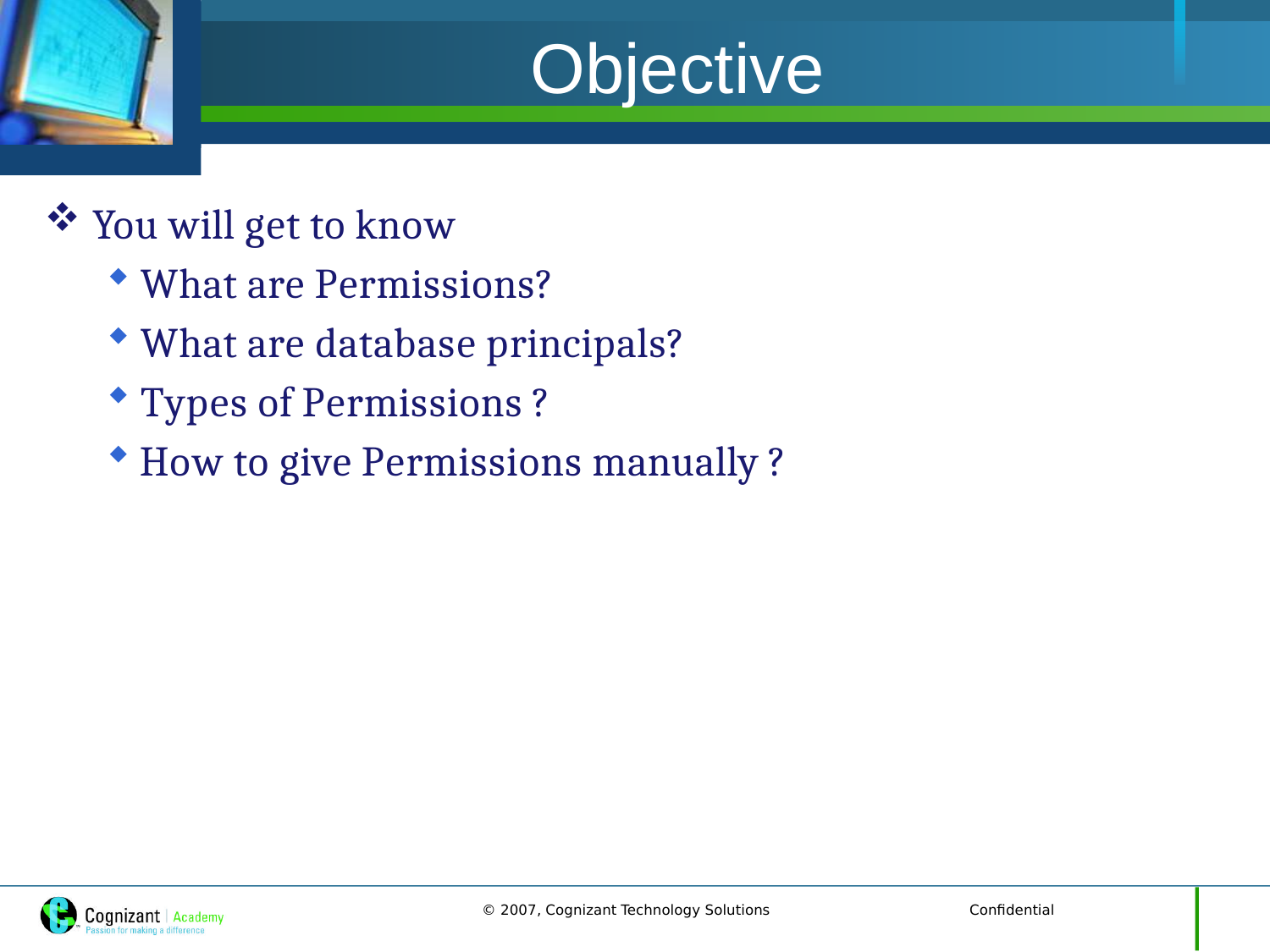

# Objective
You will get to know
What are Permissions?
What are database principals?
Types of Permissions ?
How to give Permissions manually ?